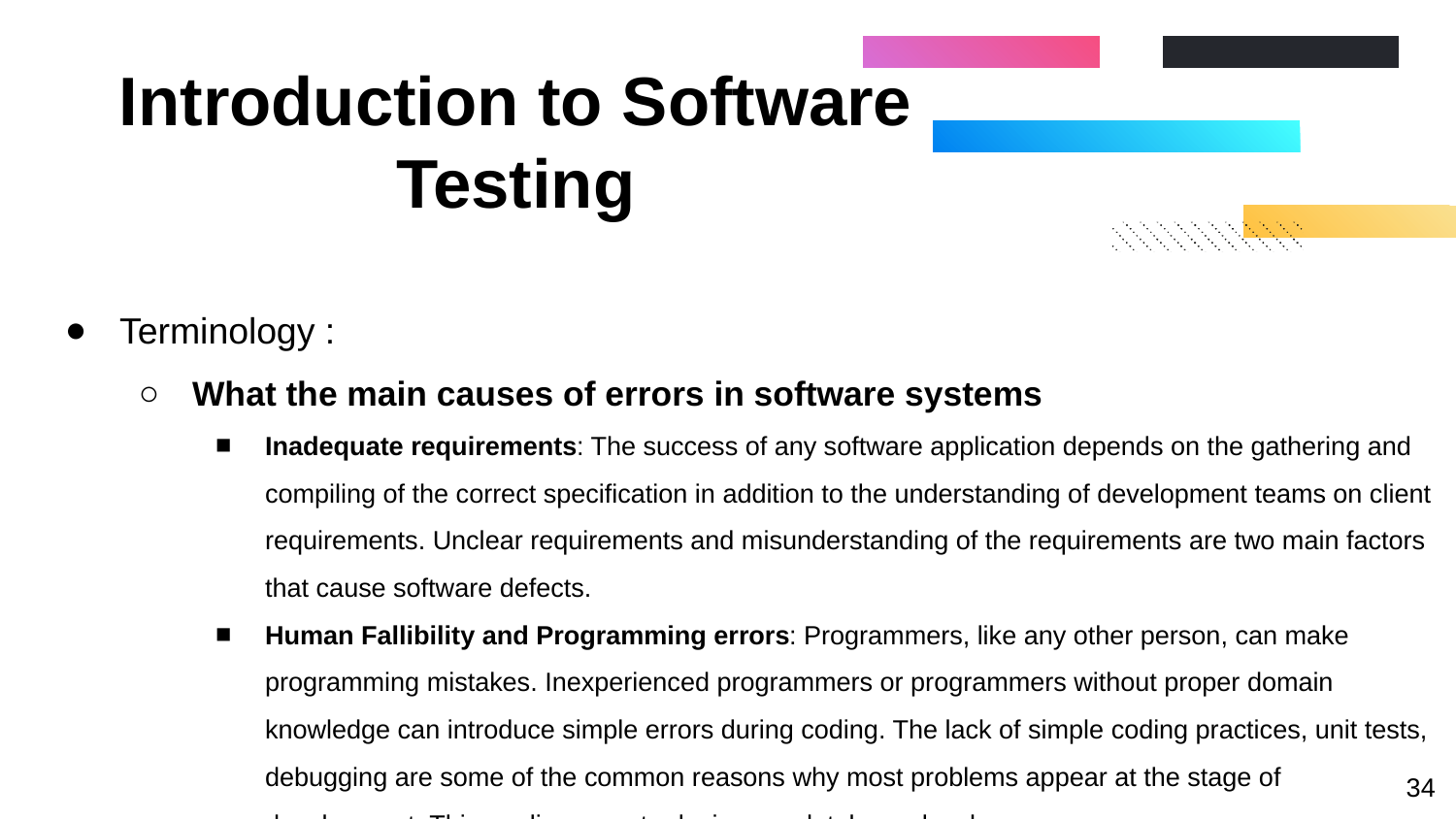

# Introduction to Software Testing
Terminology :
What the main causes of errors in software systems
Inadequate requirements: The success of any software application depends on the gathering and compiling of the correct specification in addition to the understanding of development teams on client requirements. Unclear requirements and misunderstanding of the requirements are two main factors that cause software defects.
Human Fallibility and Programming errors: Programmers, like any other person, can make programming mistakes. Inexperienced programmers or programmers without proper domain knowledge can introduce simple errors during coding. The lack of simple coding practices, unit tests, debugging are some of the common reasons why most problems appear at the stage of development. This applies even to designers, database developers…

34